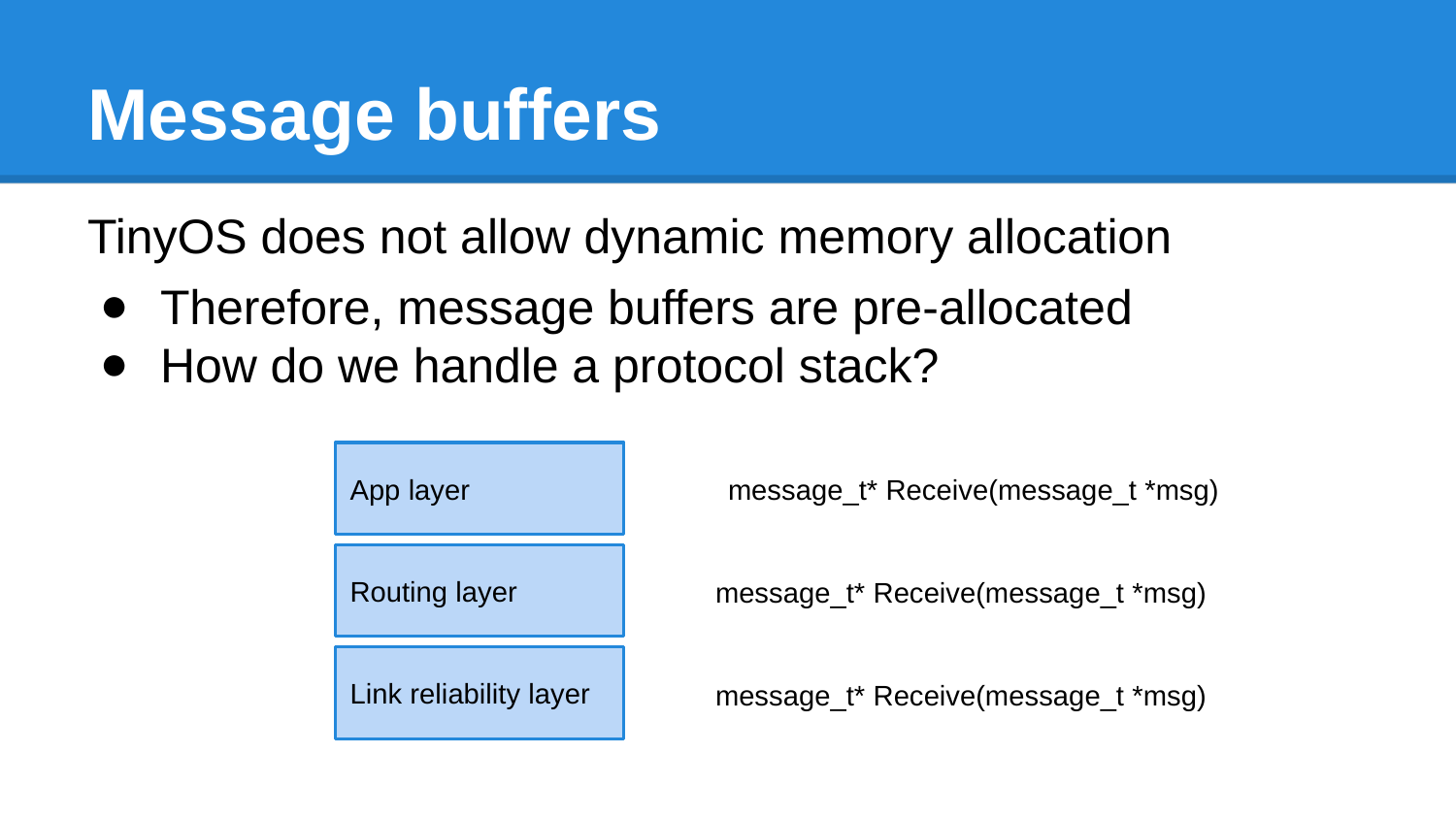

# Message buffers
TinyOS does not allow dynamic memory allocation
Therefore, message buffers are pre-allocated
How do we handle a protocol stack?
App layer
message_t* Receive(message_t *msg)
Routing layer
message_t* Receive(message_t *msg)
Link reliability layer
message_t* Receive(message_t *msg)